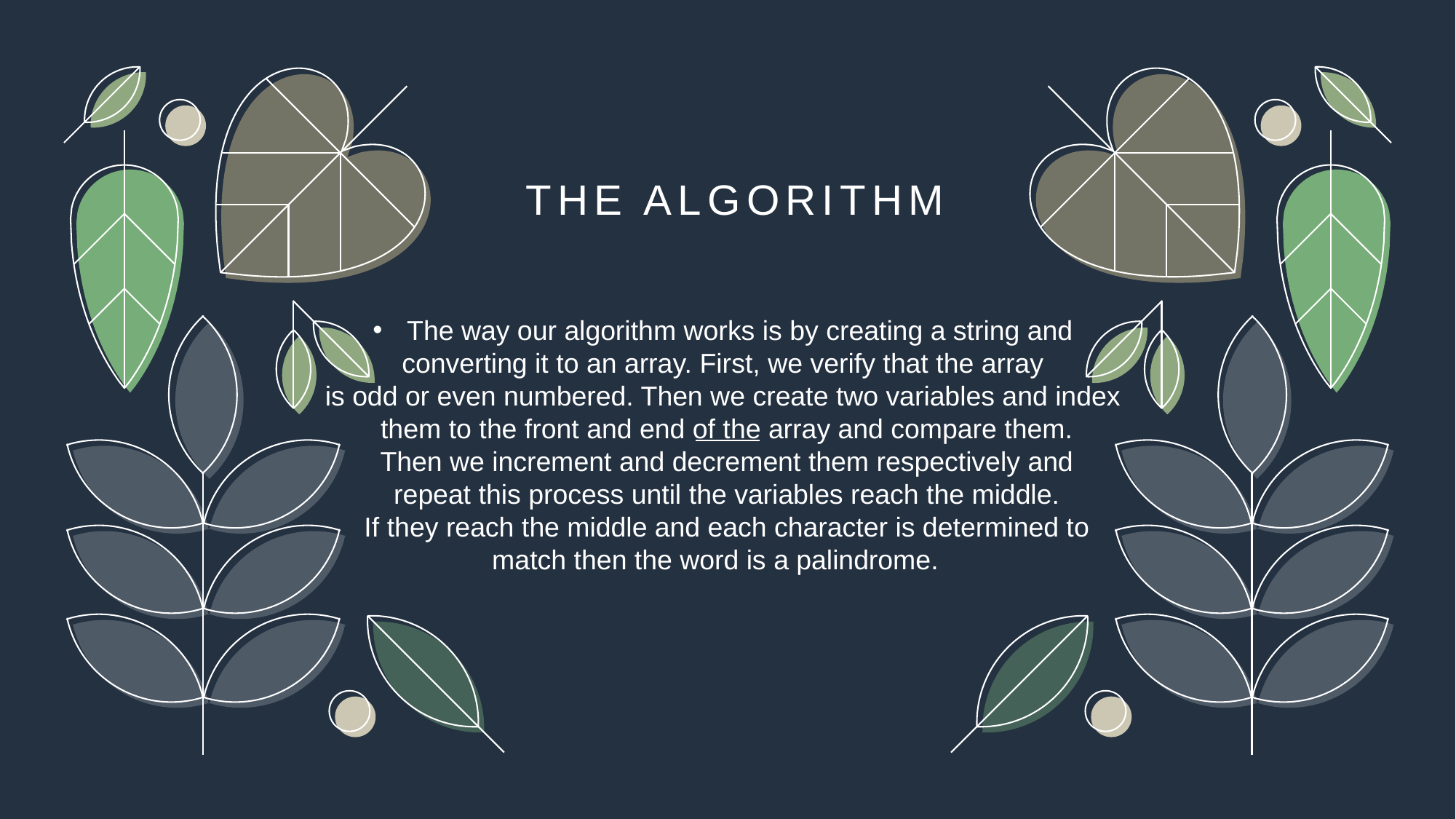

# the algorithm

The way our algorithm works is by creating a string and
converting it to an array. First, we verify that the array
is odd or even numbered. Then we create two variables and index
them to the front and end of the array and compare them.
Then we increment and decrement them respectively and
repeat this process until the variables reach the middle.
If they reach the middle and each character is determined to
match then the word is a palindrome.